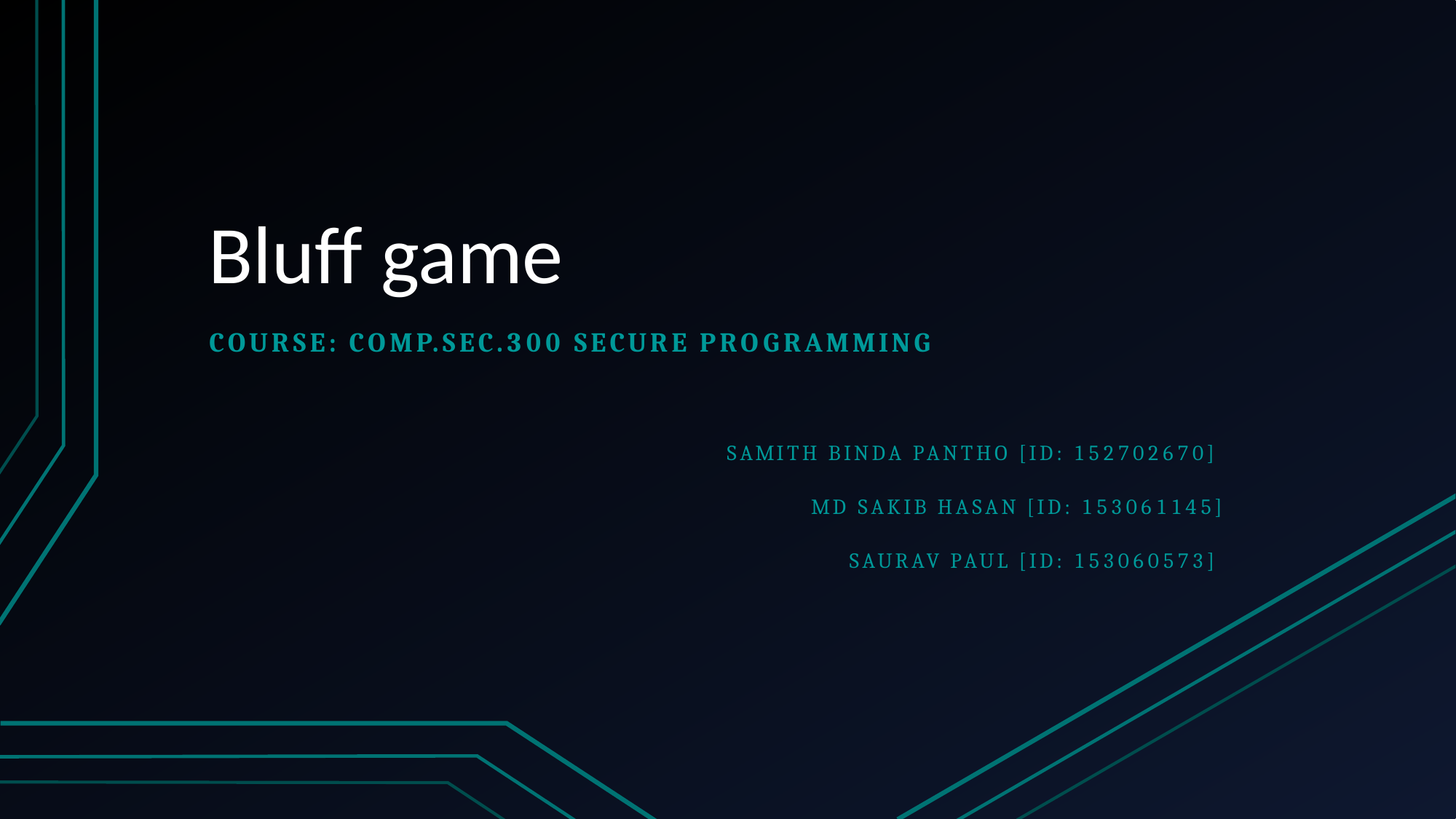

# Bluff game
Course: COMP.SEC.300 Secure Programming

Samith Binda Pantho [ID: 152702670]
Md Sakib Hasan [ID: 153061145]
Saurav Paul [ID: 153060573]